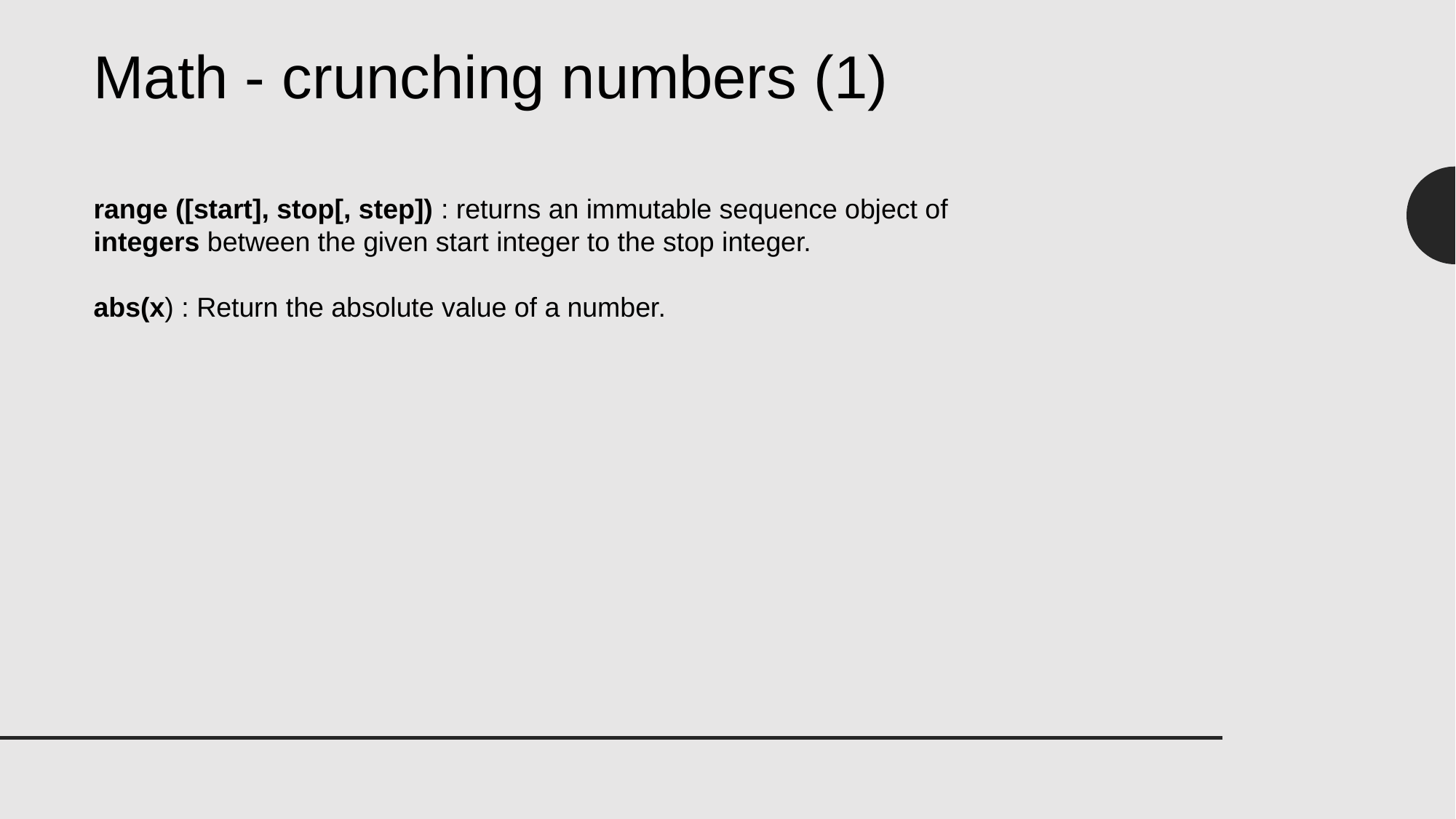

Math - crunching numbers (1)
range ([start], stop[, step]) : returns an immutable sequence object of integers between the given start integer to the stop integer.

abs(x) : Return the absolute value of a number.